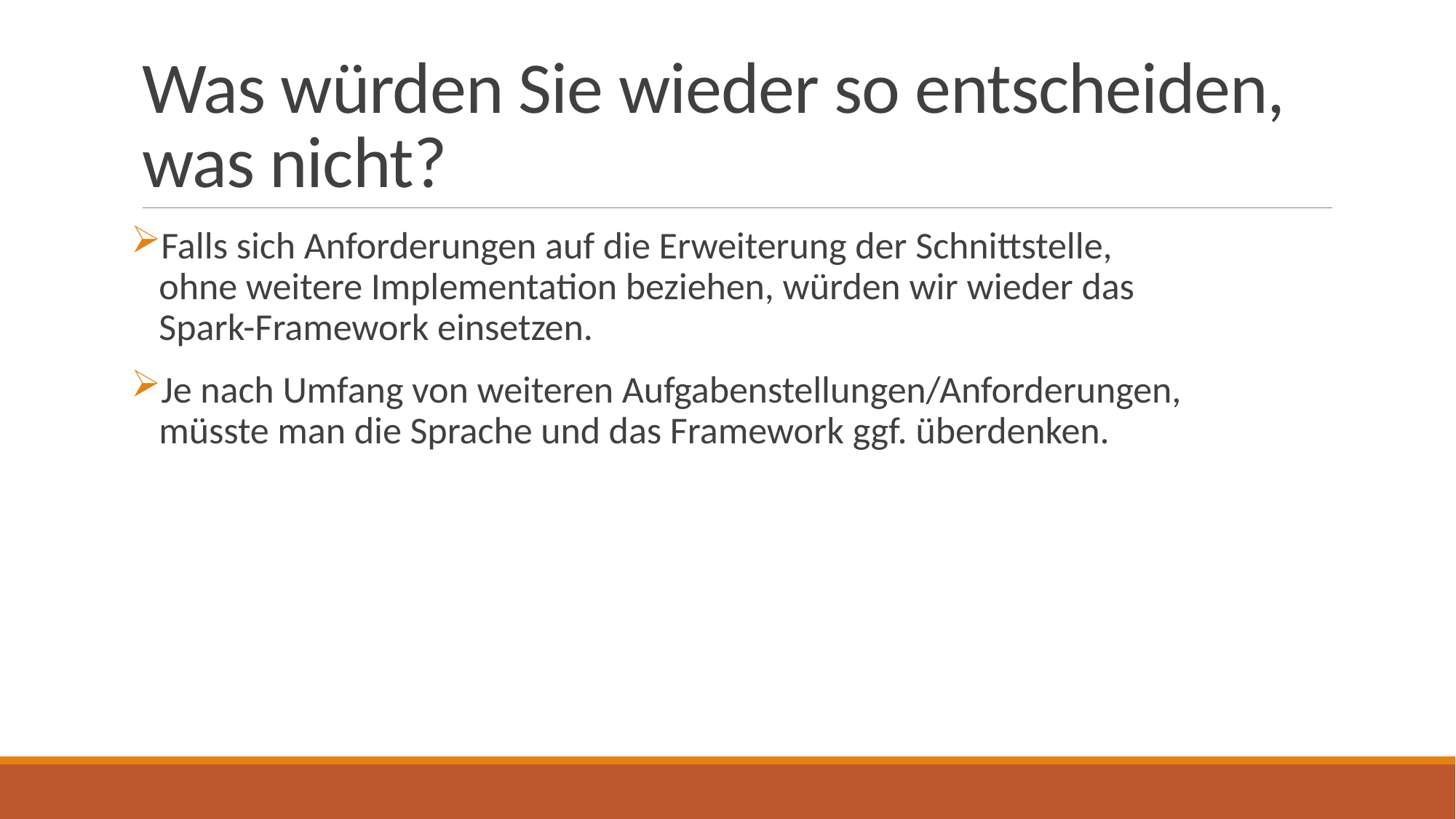

# Was würden Sie wieder so entscheiden, was nicht?
Falls sich Anforderungen auf die Erweiterung der Schnittstelle,
  ohne weitere Implementation beziehen, würden wir wieder das
  Spark-Framework einsetzen.
Je nach Umfang von weiteren Aufgabenstellungen/Anforderungen,
  müsste man die Sprache und das Framework ggf. überdenken.